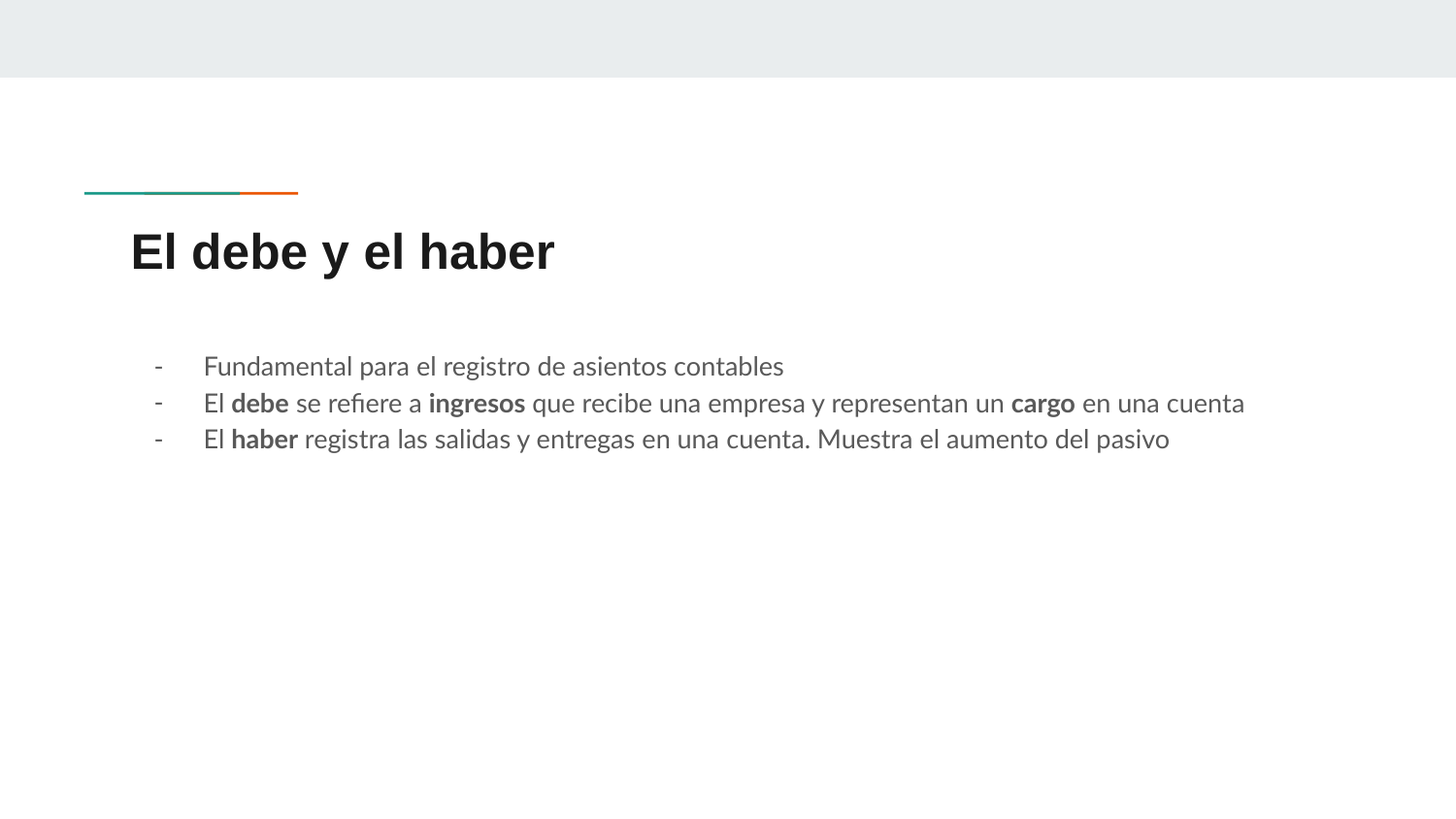

# El debe y el haber
Fundamental para el registro de asientos contables
El debe se refiere a ingresos que recibe una empresa y representan un cargo en una cuenta
El haber registra las salidas y entregas en una cuenta. Muestra el aumento del pasivo